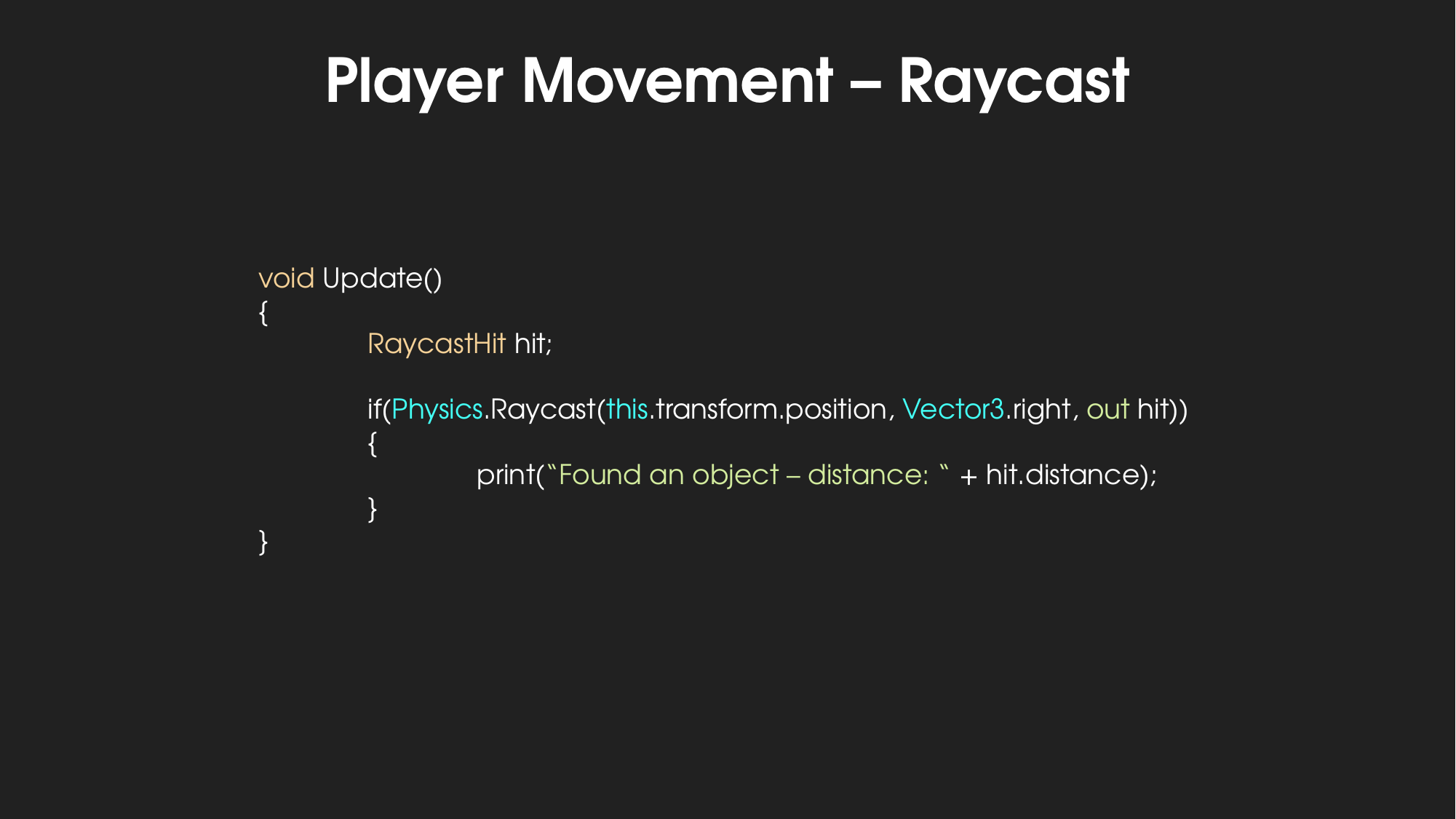

Player Movement – Raycast
void Update()
{
	RaycastHit hit;

	if(Physics.Raycast(this.transform.position, Vector3.right, out hit))
	{
		print(“Found an object – distance: “ + hit.distance);
	}
}